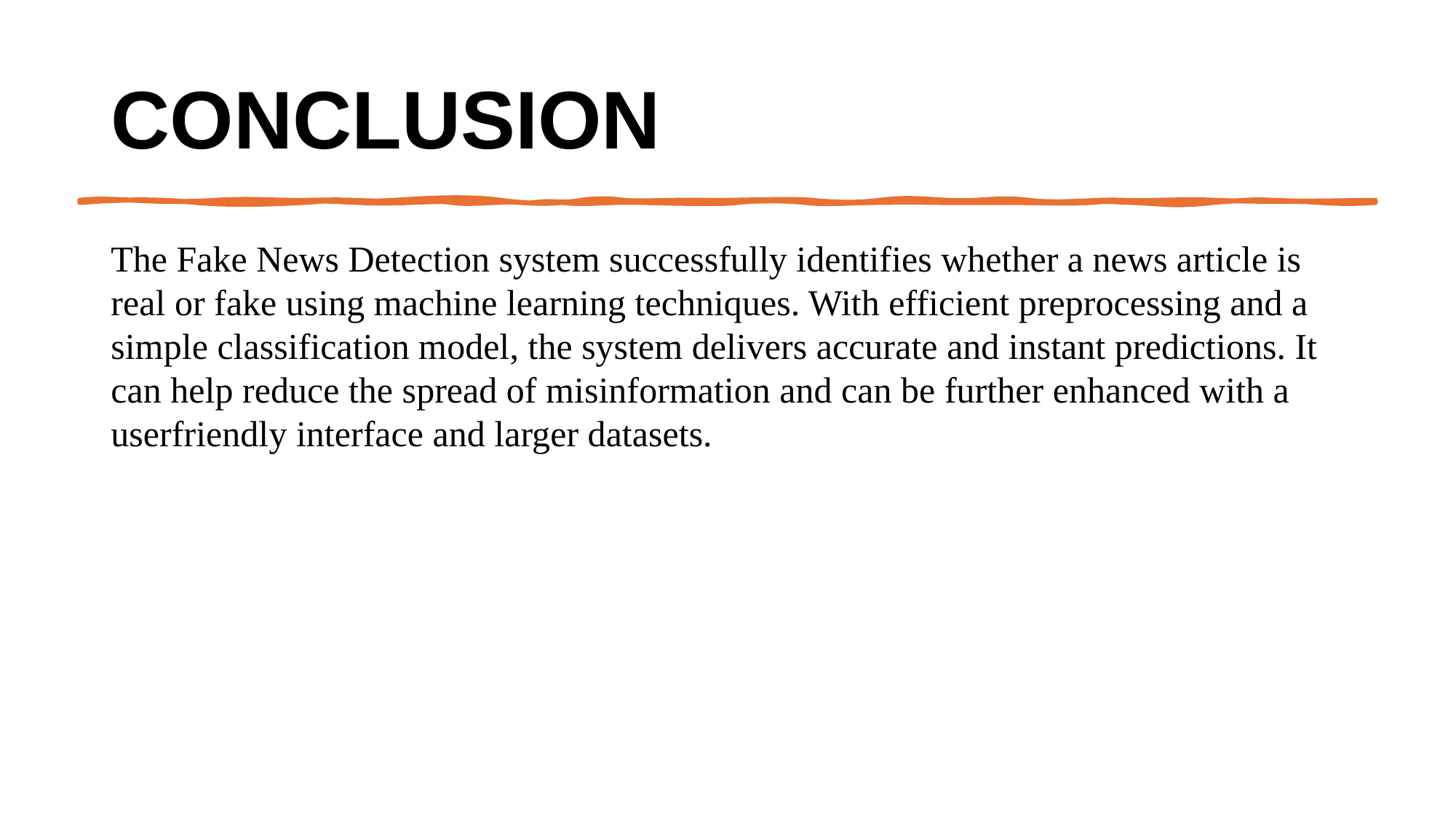

# Conclusion

The Fake News Detection system successfully identifies whether a news article is real or fake using machine learning techniques. With efficient preprocessing and a simple classification model, the system delivers accurate and instant predictions. It can help reduce the spread of misinformation and can be further enhanced with a userfriendly interface and larger datasets.